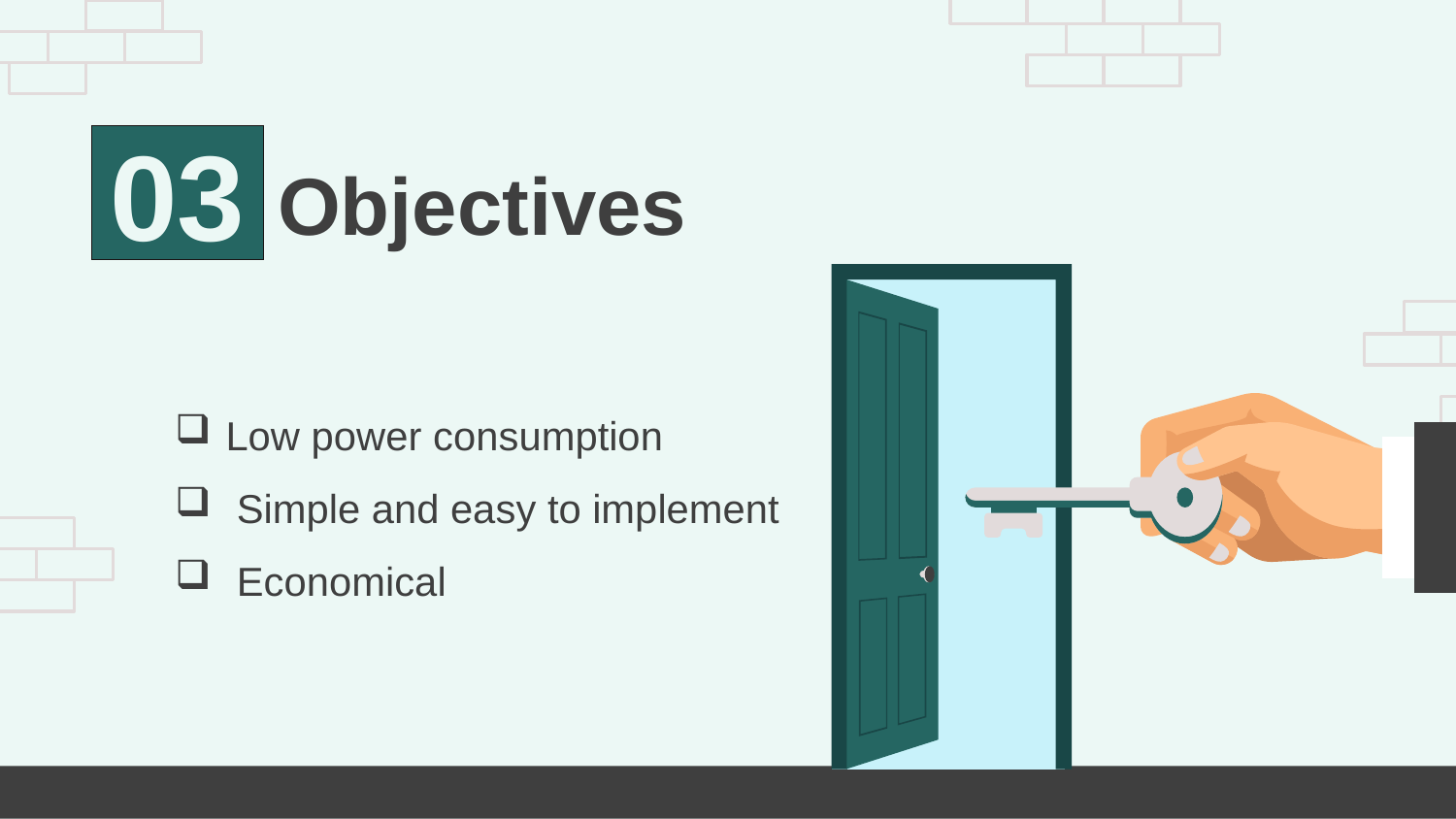

03
# Objectives

Low power consumption
 Simple and easy to implement
 Economical